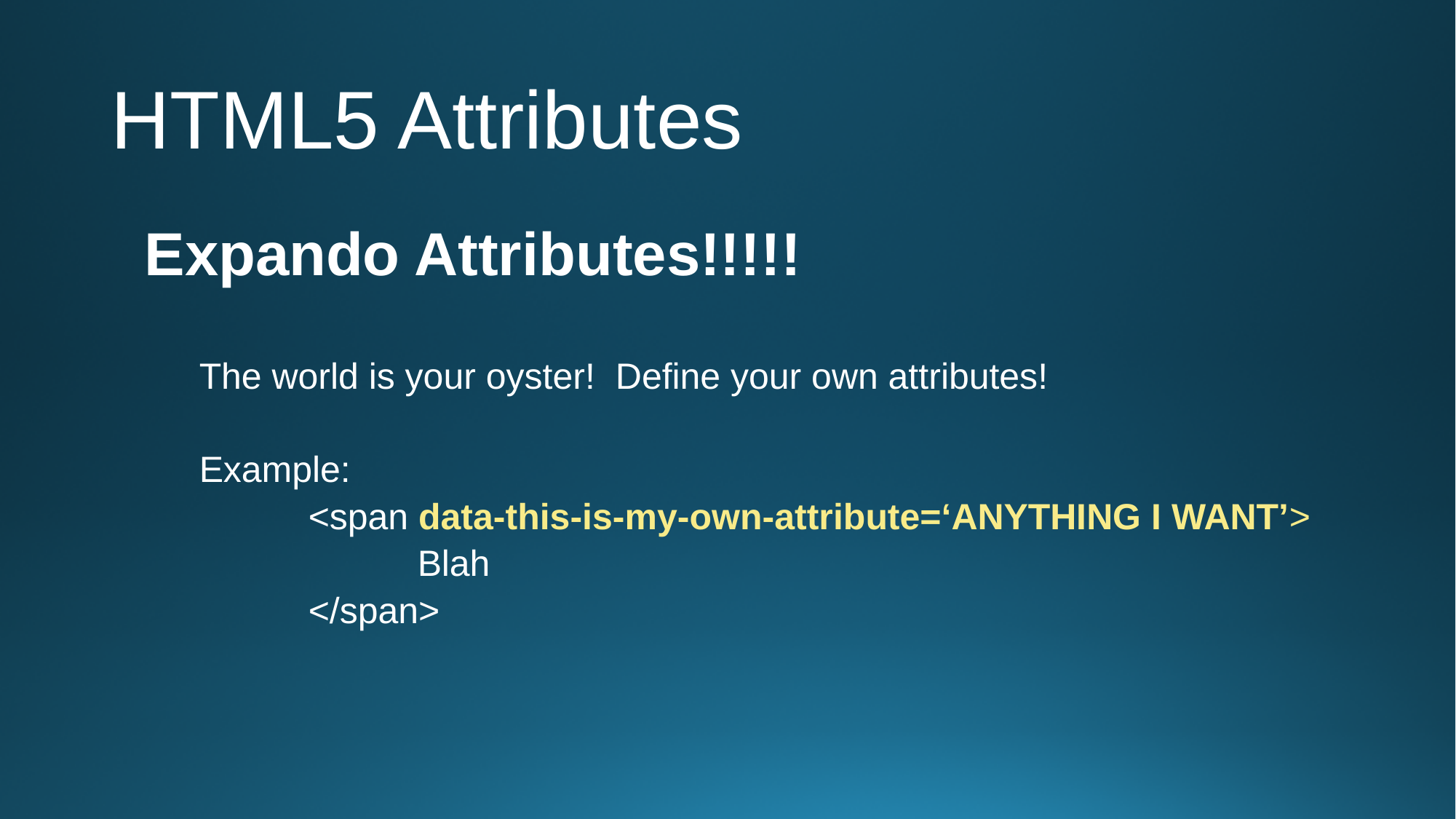

# HTML5 Attributes
Expando Attributes!!!!!

The world is your oyster!  Define your own attributes!

Example:
	<span data-this-is-my-own-attribute=‘ANYTHING I WANT’>
		Blah
	</span>